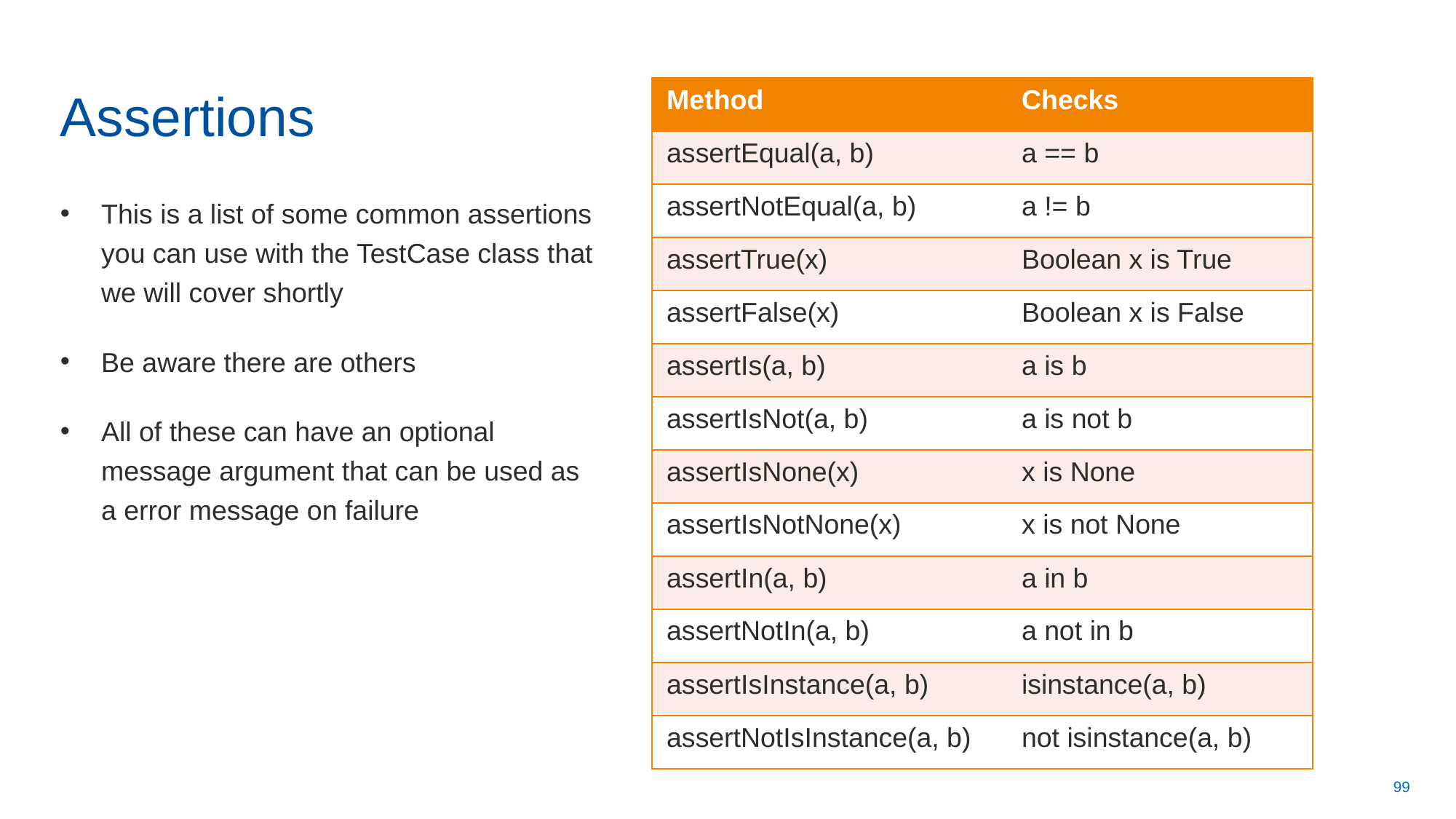

# Assertions
| Method | Checks |
| --- | --- |
| assertEqual(a, b) | a == b |
| assertNotEqual(a, b) | a != b |
| assertTrue(x) | Boolean x is True |
| assertFalse(x) | Boolean x is False |
| assertIs(a, b) | a is b |
| assertIsNot(a, b) | a is not b |
| assertIsNone(x) | x is None |
| assertIsNotNone(x) | x is not None |
| assertIn(a, b) | a in b |
| assertNotIn(a, b) | a not in b |
| assertIsInstance(a, b) | isinstance(a, b) |
| assertNotIsInstance(a, b) | not isinstance(a, b) |
This is a list of some common assertions you can use with the TestCase class that we will cover shortly
Be aware there are others
All of these can have an optional message argument that can be used as a error message on failure